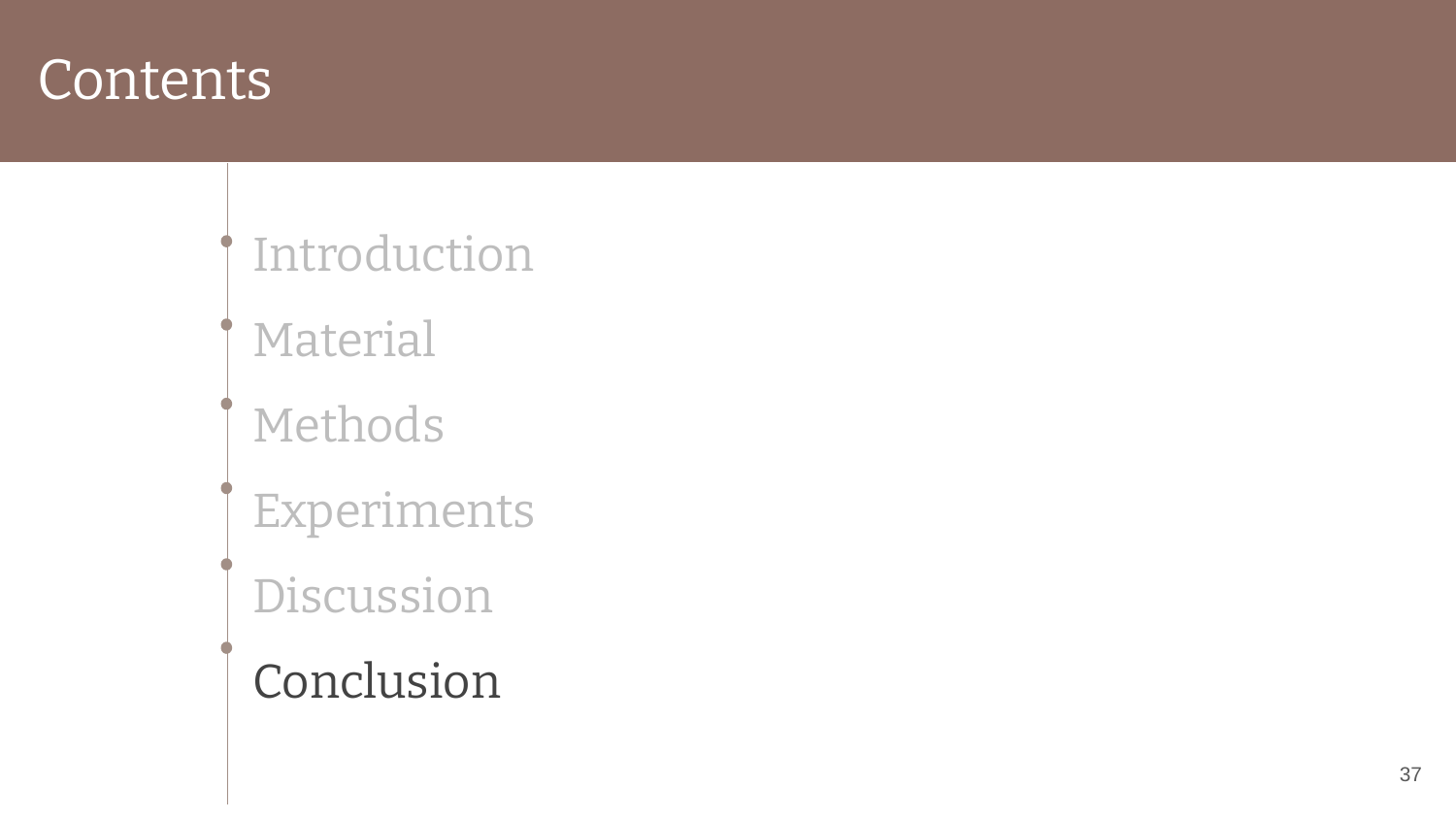

# Contents
Introduction
Material
Methods
Experiments
Discussion
Conclusion

37